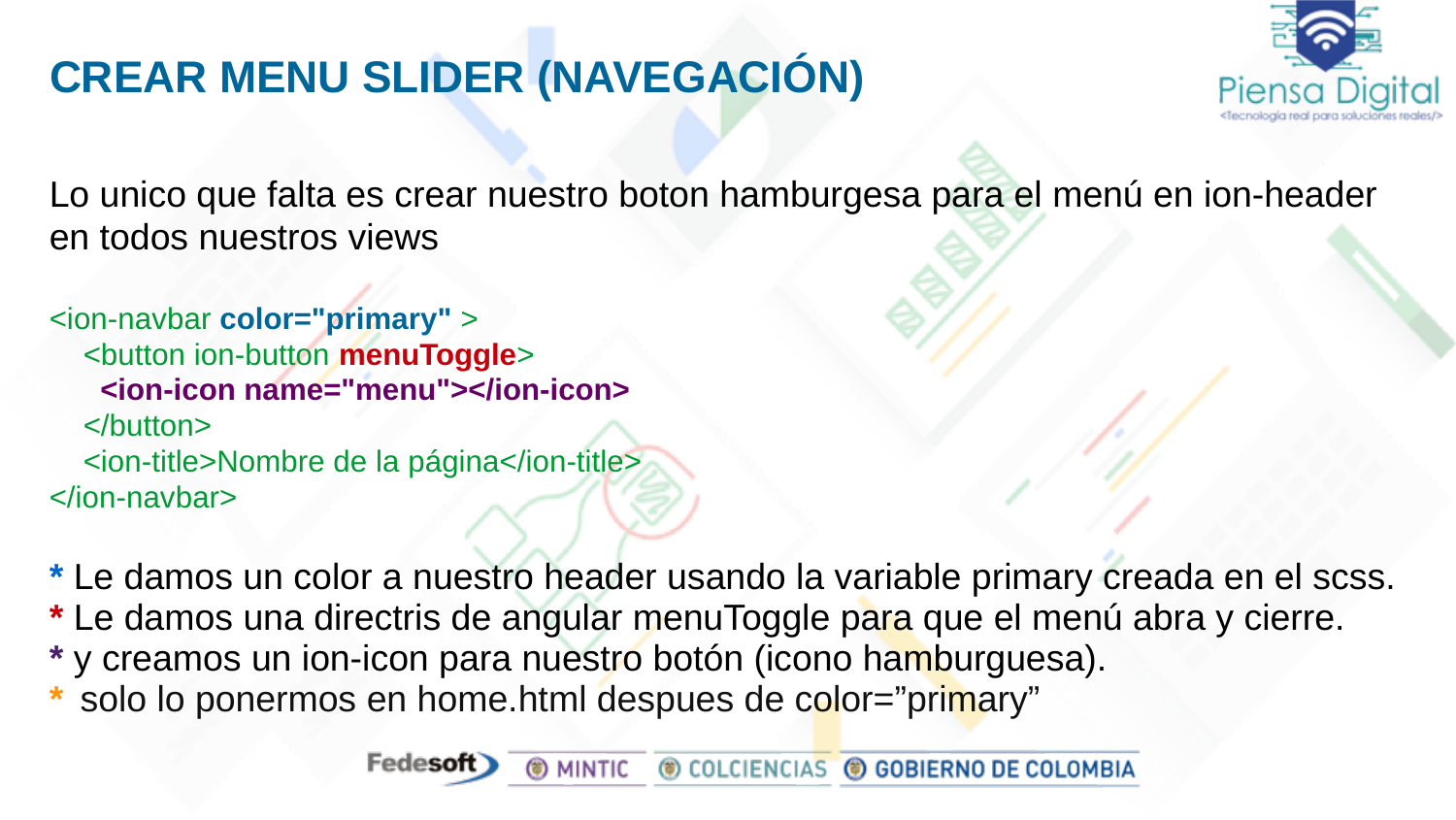

# CREAR MENU SLIDER (NAVEGACIÓN)
Lo unico que falta es crear nuestro boton hamburgesa para el menú en ion-header
en todos nuestros views

<ion-navbar color="primary" >
    <button ion-button menuToggle>
      <ion-icon name="menu"></ion-icon>
    </button>
    <ion-title>Nombre de la página</ion-title>
</ion-navbar>

* Le damos un color a nuestro header usando la variable primary creada en el scss.
* Le damos una directris de angular menuToggle para que el menú abra y cierre.
* y creamos un ion-icon para nuestro botón (icono hamburguesa).
*  solo lo ponermos en home.html despues de color=”primary”